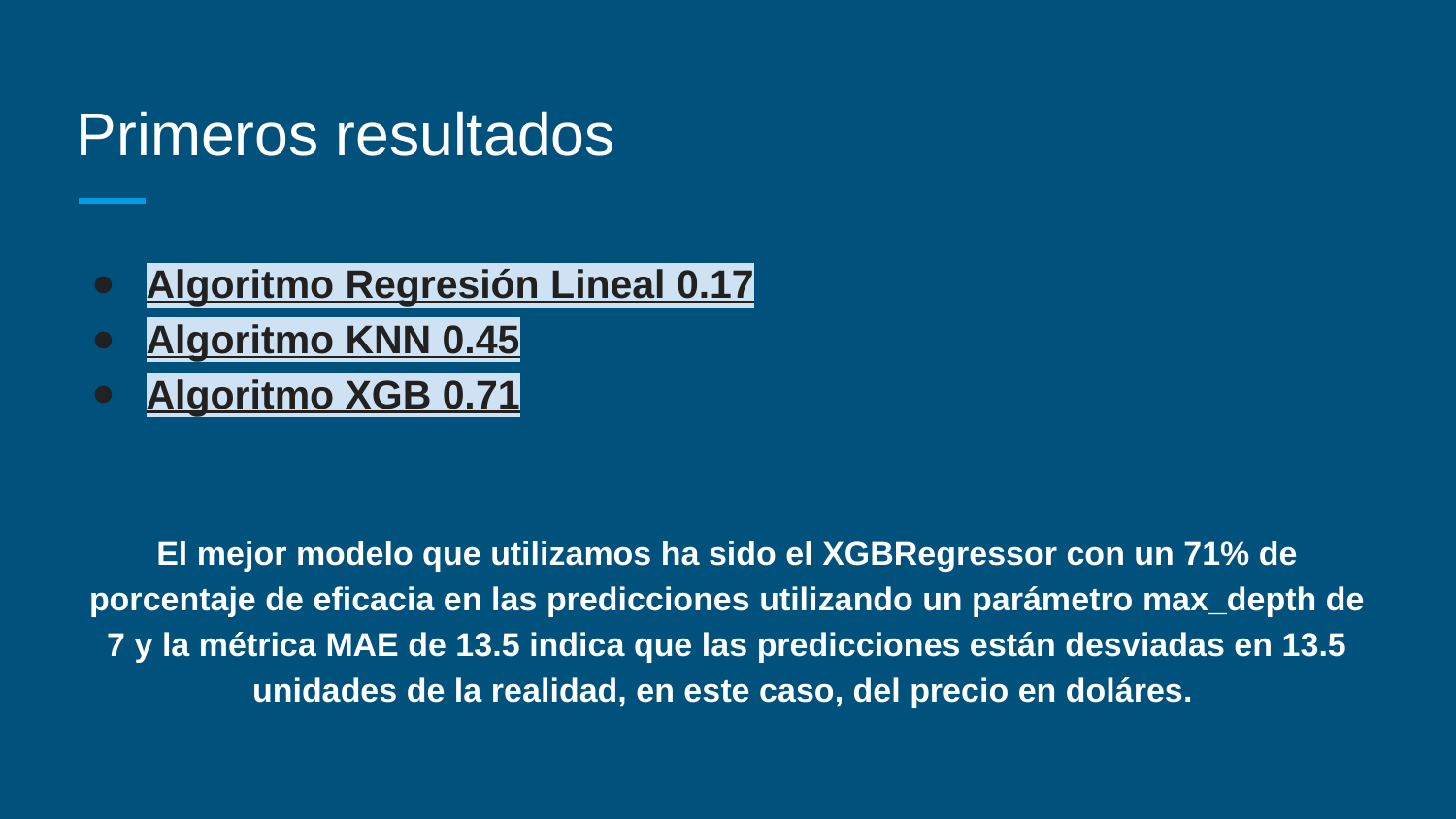

# Primeros resultados
Algoritmo Regresión Lineal 0.17
Algoritmo KNN 0.45
Algoritmo XGB 0.71

El mejor modelo que utilizamos ha sido el XGBRegressor con un 71% de porcentaje de eficacia en las predicciones utilizando un parámetro max_depth de 7 y la métrica MAE de 13.5 indica que las predicciones están desviadas en 13.5 unidades de la realidad, en este caso, del precio en doláres.